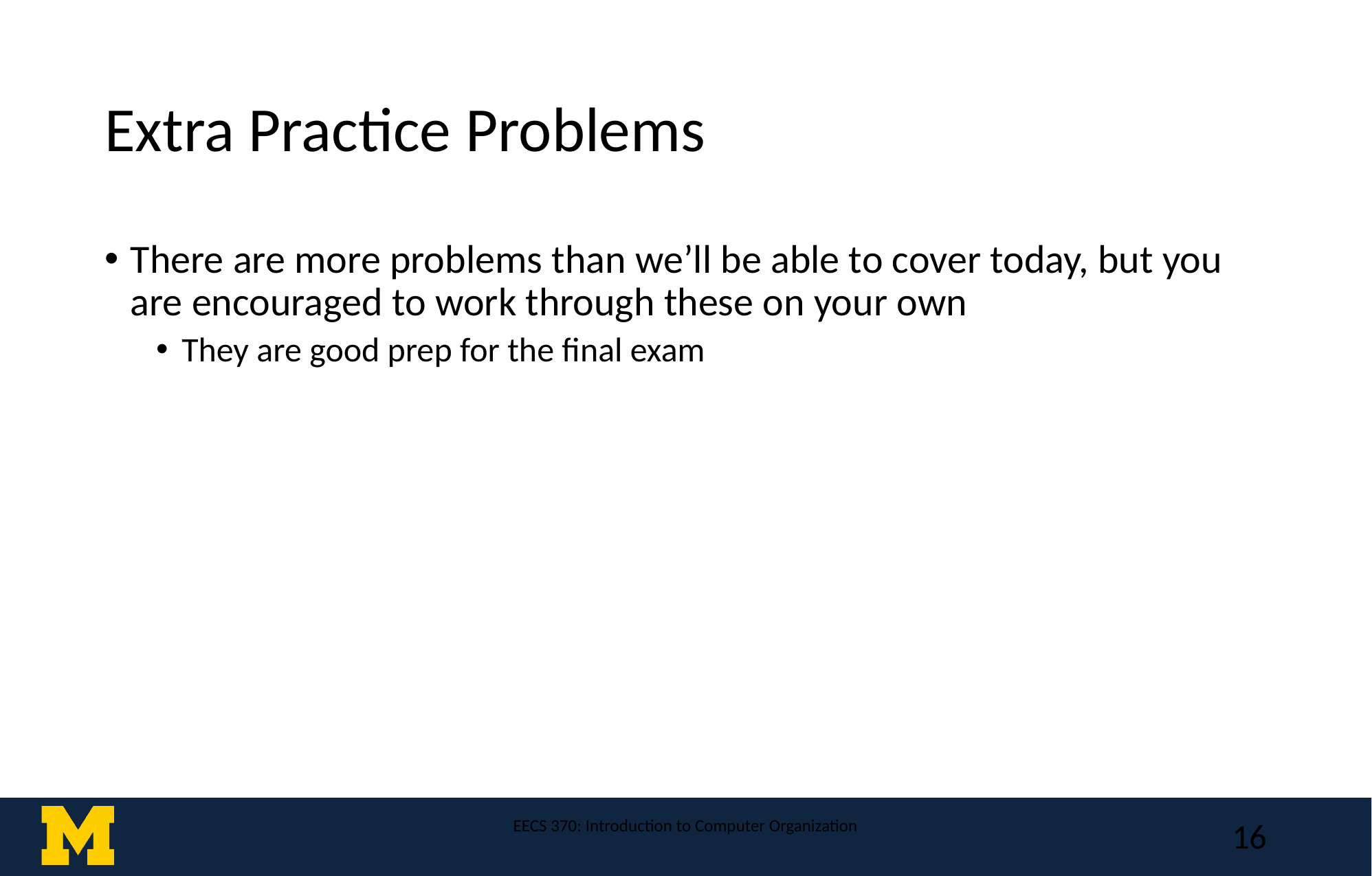

# Extra Practice Problems
There are more problems than we’ll be able to cover today, but you are encouraged to work through these on your own
They are good prep for the final exam
EECS 370: Introduction to Computer Organization

16